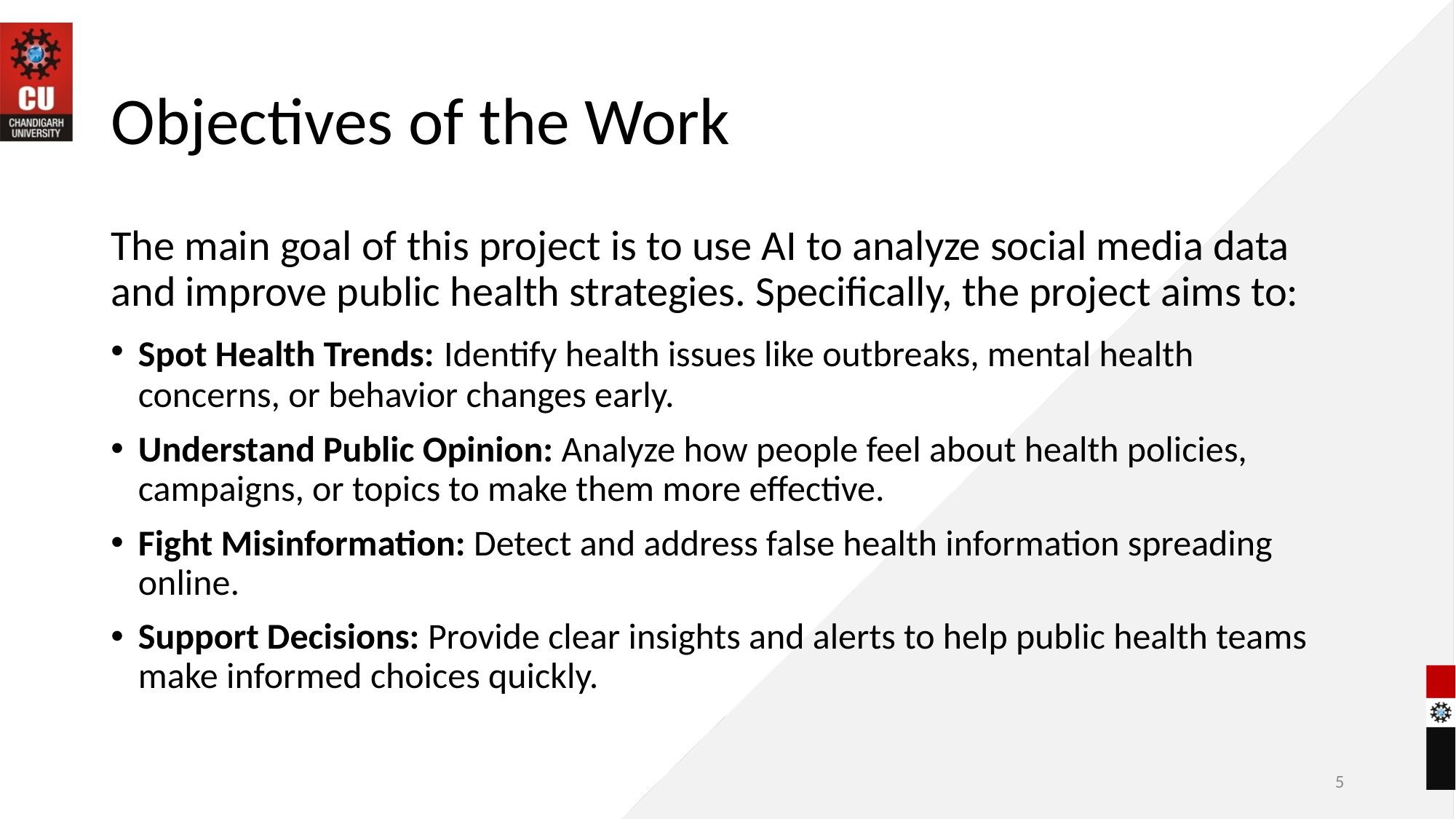

# Objectives of the Work
The main goal of this project is to use AI to analyze social media data and improve public health strategies. Specifically, the project aims to:
Spot Health Trends: Identify health issues like outbreaks, mental health concerns, or behavior changes early.
Understand Public Opinion: Analyze how people feel about health policies, campaigns, or topics to make them more effective.
Fight Misinformation: Detect and address false health information spreading online.
Support Decisions: Provide clear insights and alerts to help public health teams make informed choices quickly.
5